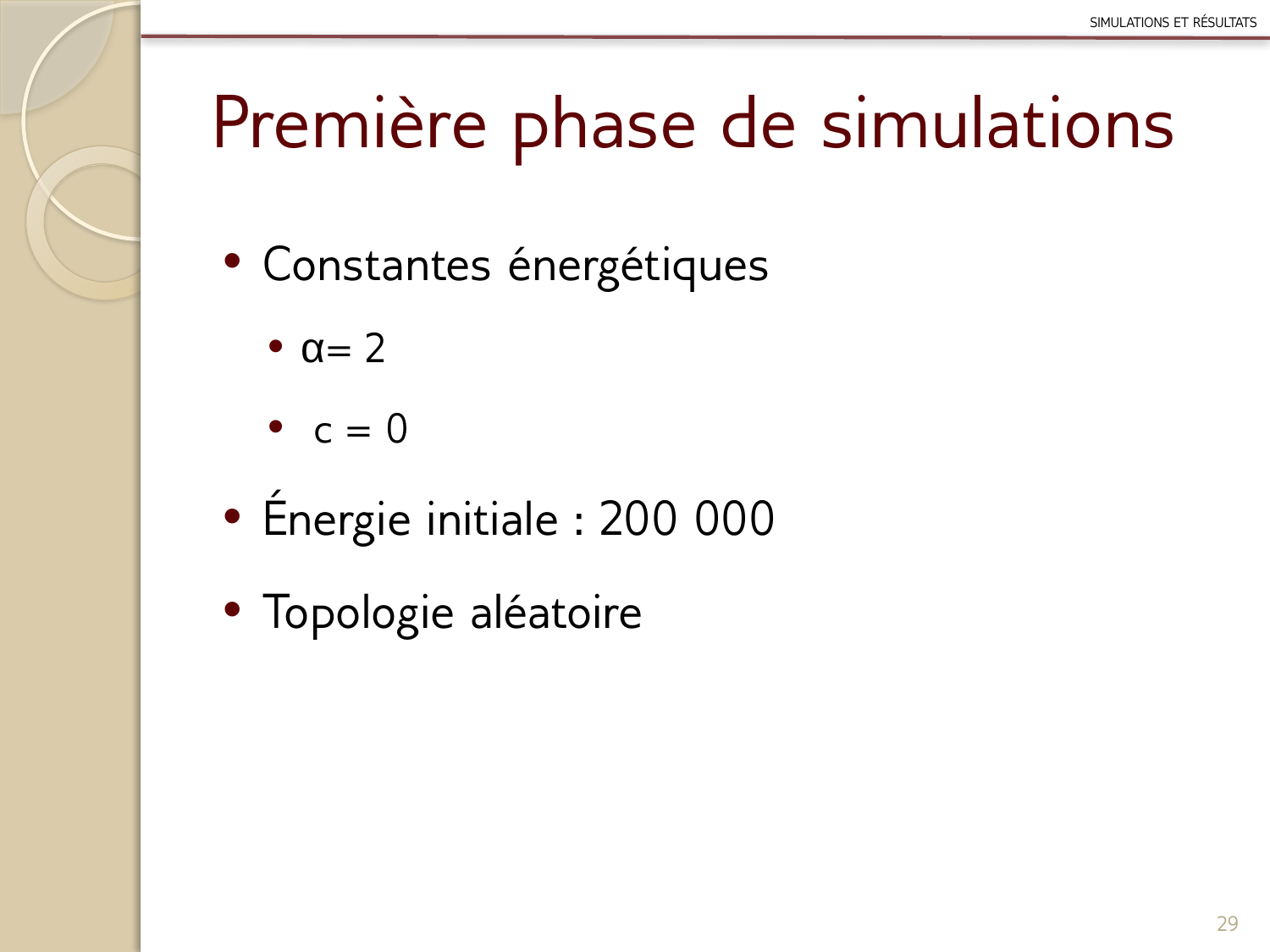

Simulations et résultats
# Première phase de simulations
Constantes énergétiques
α= 2
 c = 0
Énergie initiale : 200 000
Topologie aléatoire

29